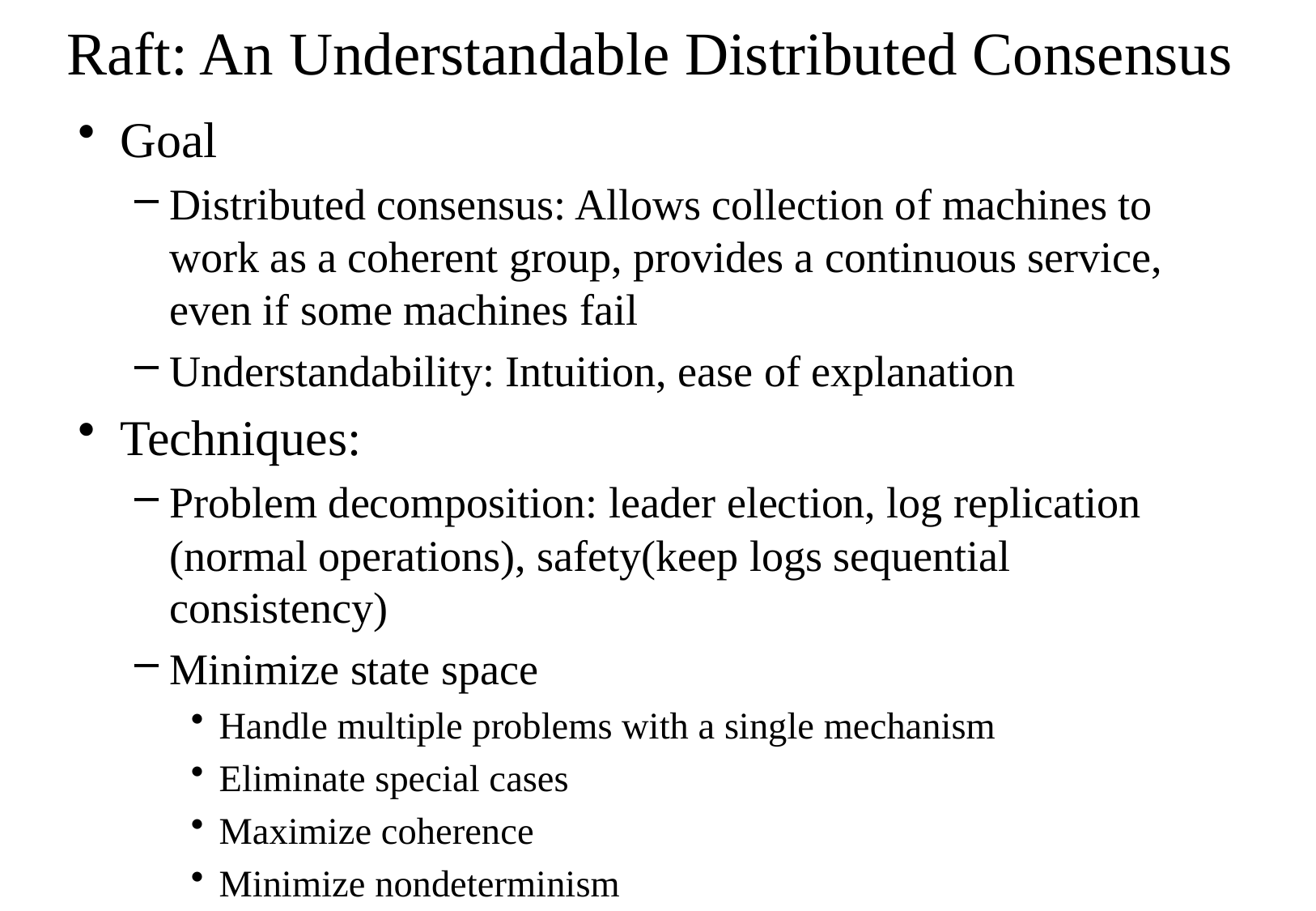

# Raft: An Understandable Distributed Consensus
Goal
Distributed consensus: Allows collection of machines to work as a coherent group, provides a continuous service, even if some machines fail
Understandability: Intuition, ease of explanation
Techniques:
Problem decomposition: leader election, log replication (normal operations), safety(keep logs sequential consistency)
Minimize state space
Handle multiple problems with a single mechanism
Eliminate special cases
Maximize coherence
Minimize nondeterminism